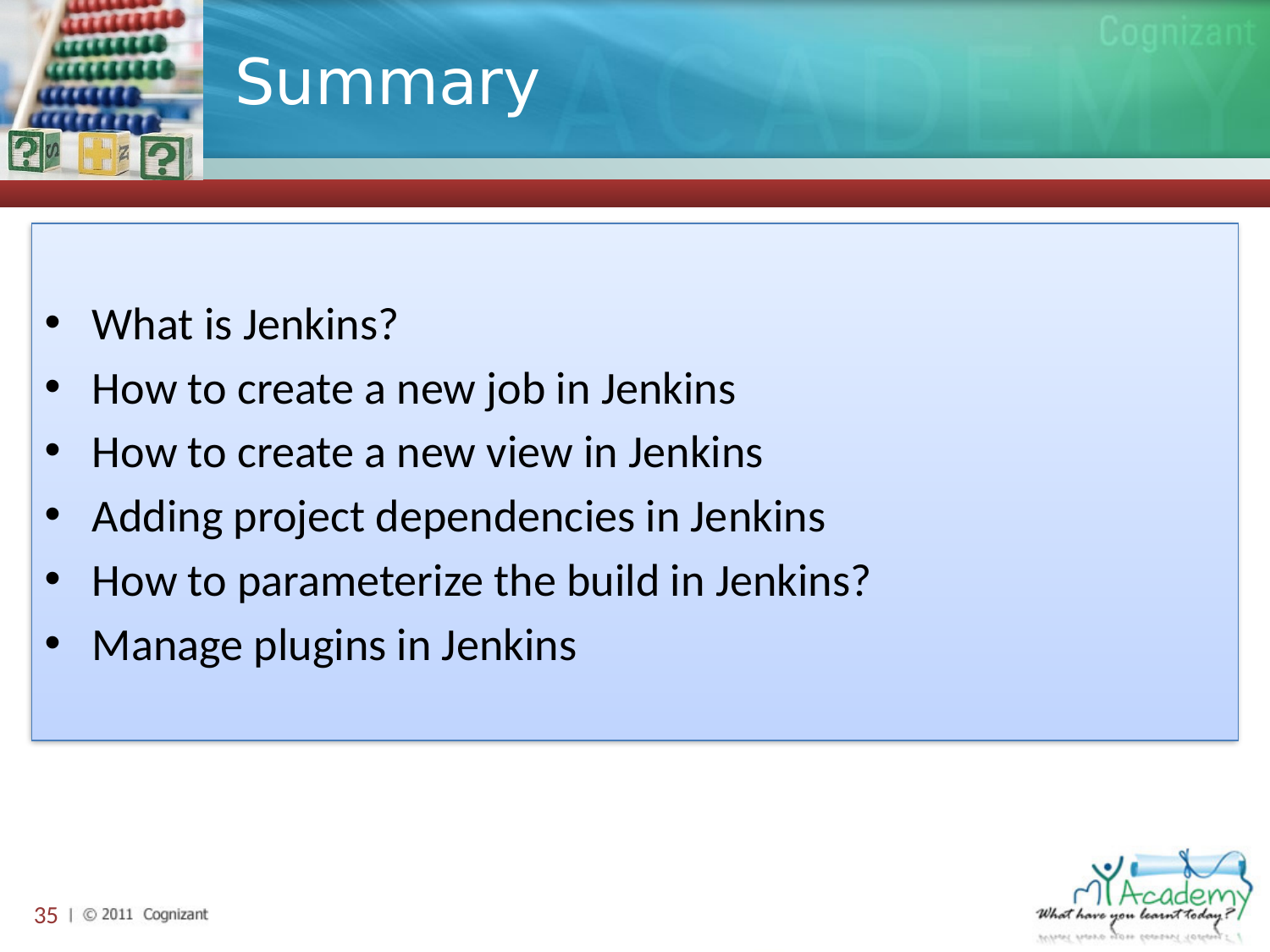

# Summary

What is Jenkins?
How to create a new job in Jenkins
How to create a new view in Jenkins
Adding project dependencies in Jenkins
How to parameterize the build in Jenkins?
Manage plugins in Jenkins
35